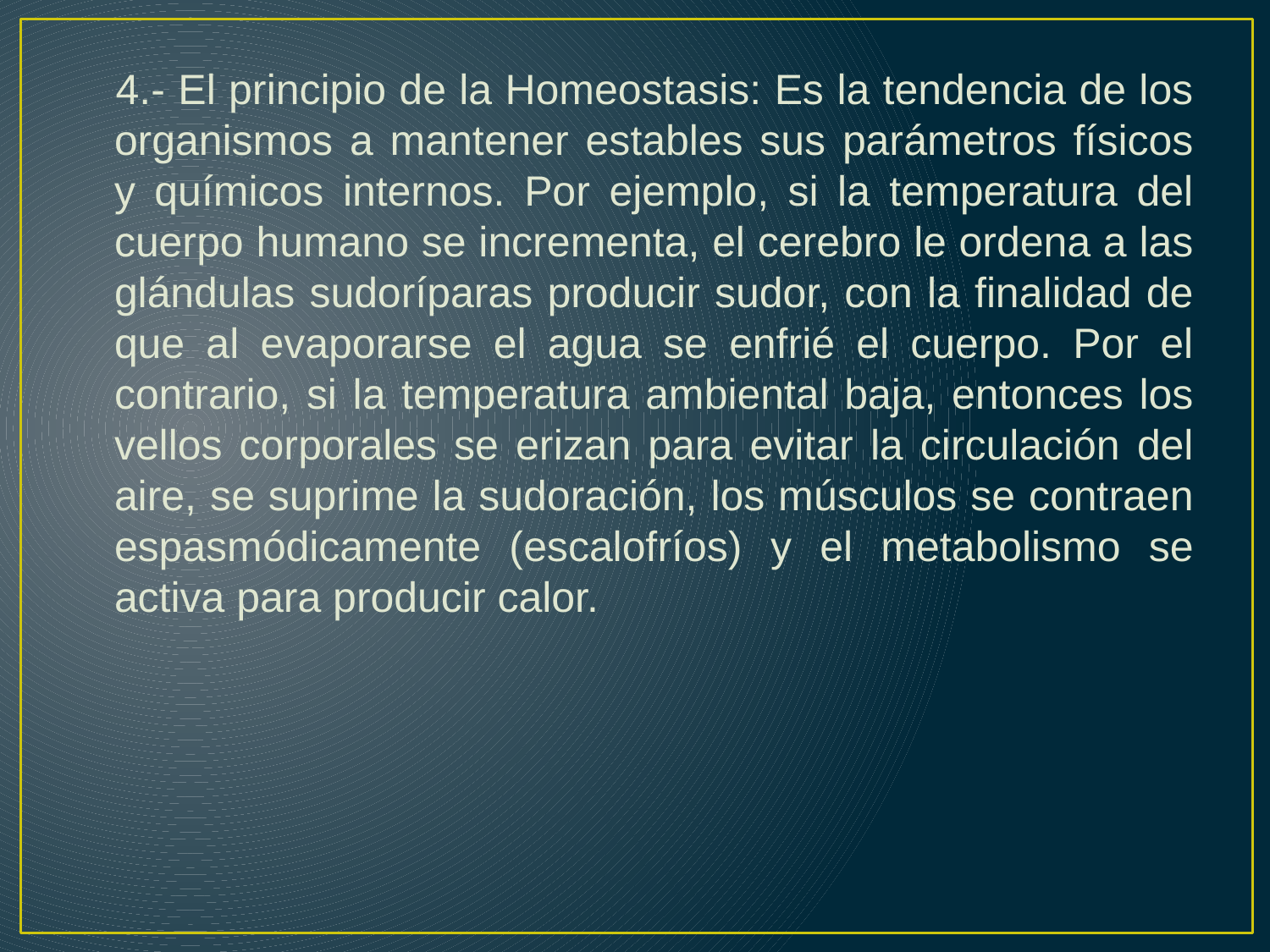

4.- El principio de la Homeostasis: Es la tendencia de los organismos a mantener estables sus parámetros físicos y químicos internos. Por ejemplo, si la temperatura del cuerpo humano se incrementa, el cerebro le ordena a las glándulas sudoríparas producir sudor, con la finalidad de que al evaporarse el agua se enfrié el cuerpo. Por el contrario, si la temperatura ambiental baja, entonces los vellos corporales se erizan para evitar la circulación del aire, se suprime la sudoración, los músculos se contraen espasmódicamente (escalofríos) y el metabolismo se activa para producir calor.